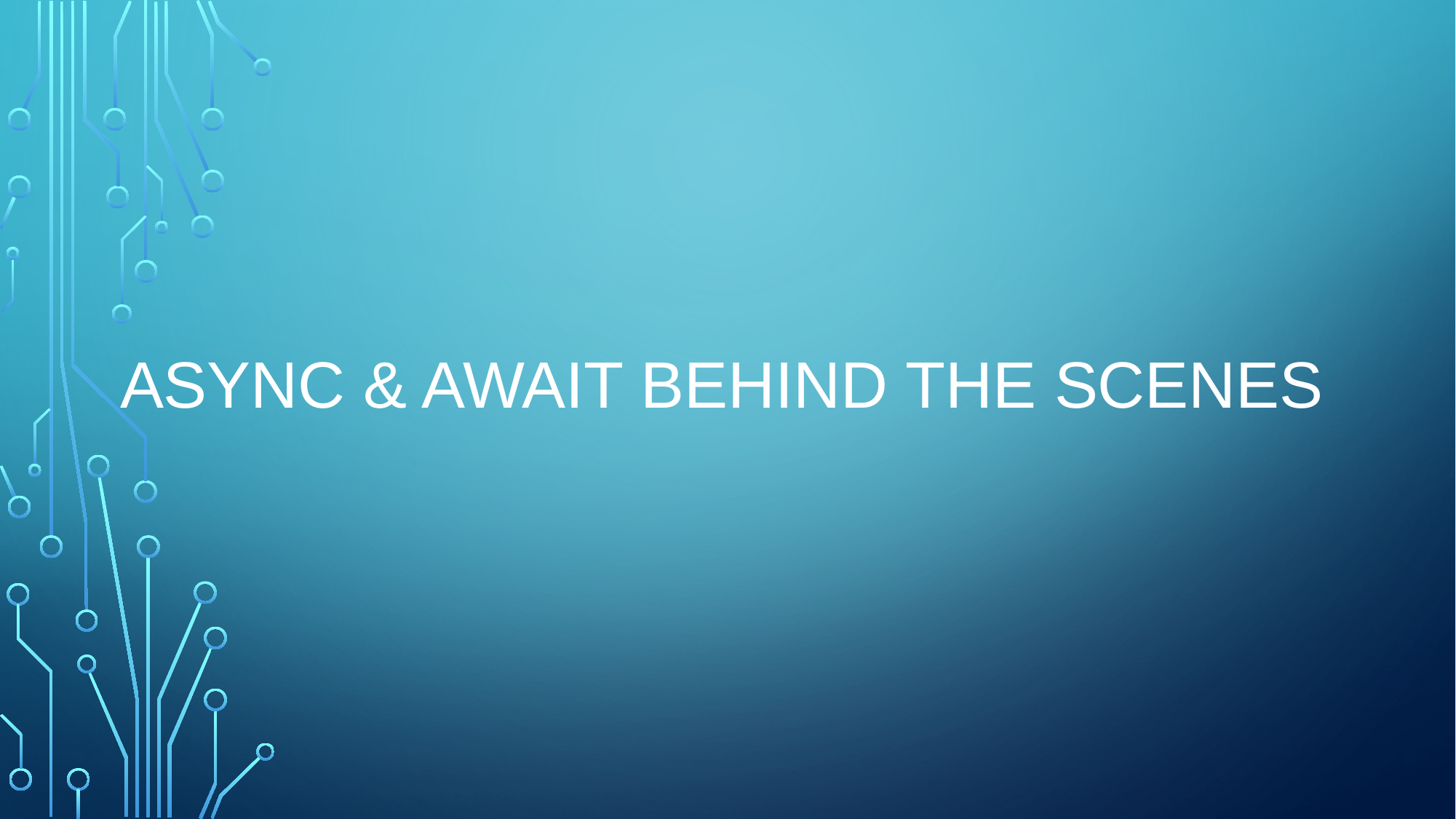

# async & await Behind The Scenes